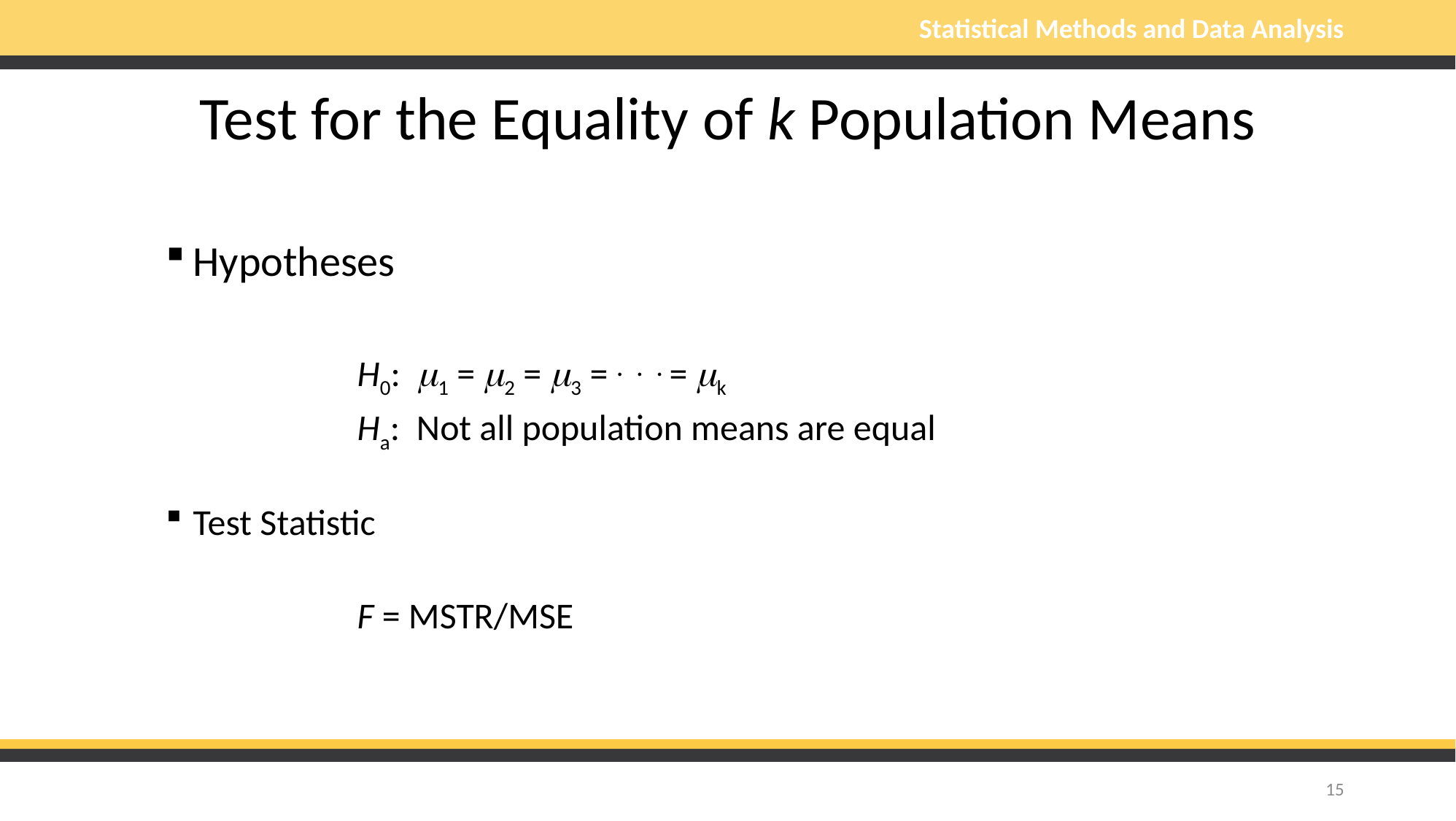

# Test for the Equality of k Population Means

Hypotheses

			H0:  μ1 = μ2 = μ3 = .  .  . = μk
			Ha:  Not all population means are equal

Test Statistic

			F = MSTR/MSE

15